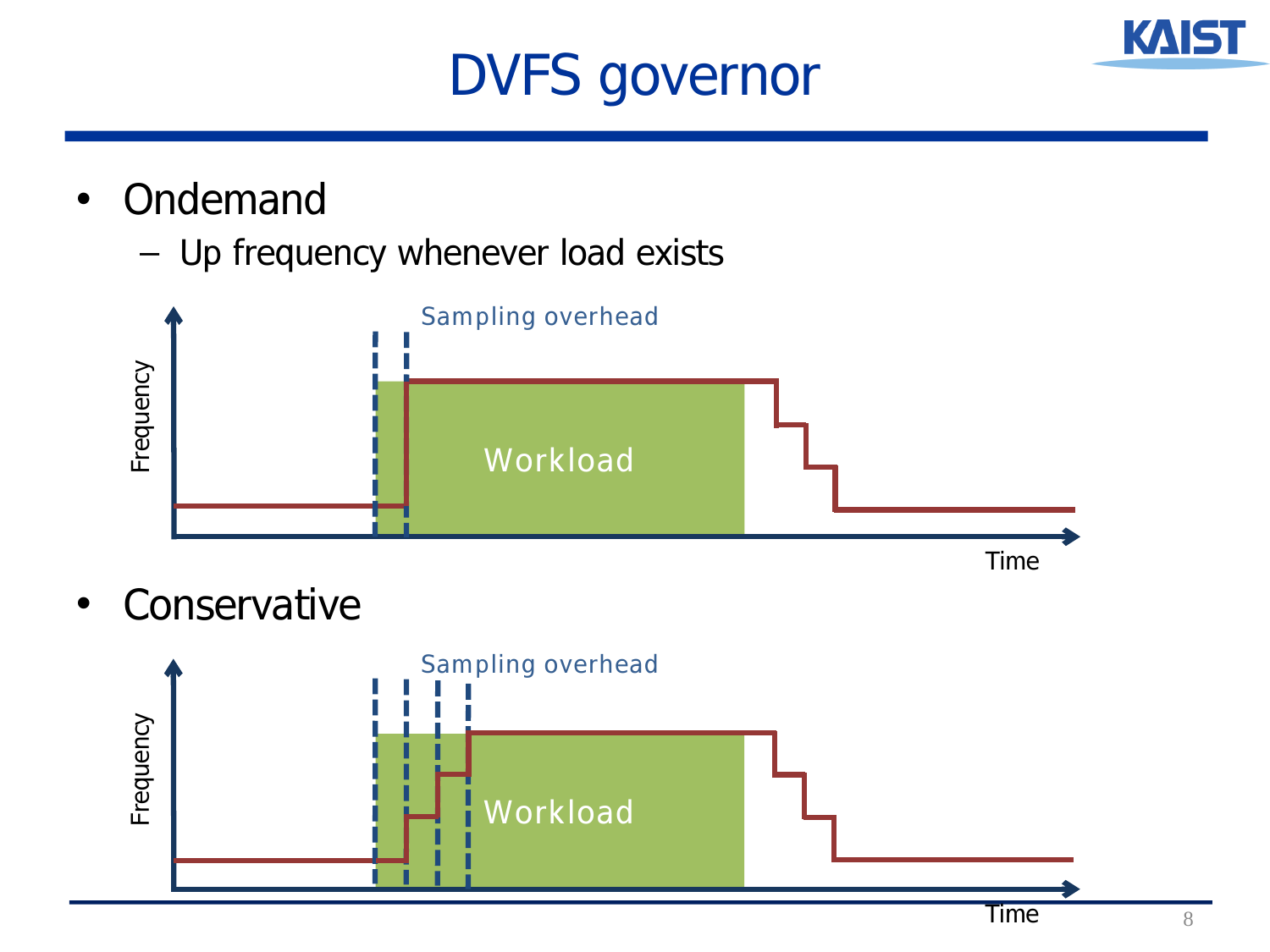

# DVFS governor
Ondemand
Up frequency whenever load exists

Conservative
Sampling overhead
Frequency
Time
Workload
Sampling overhead
Frequency
Time
Workload
8